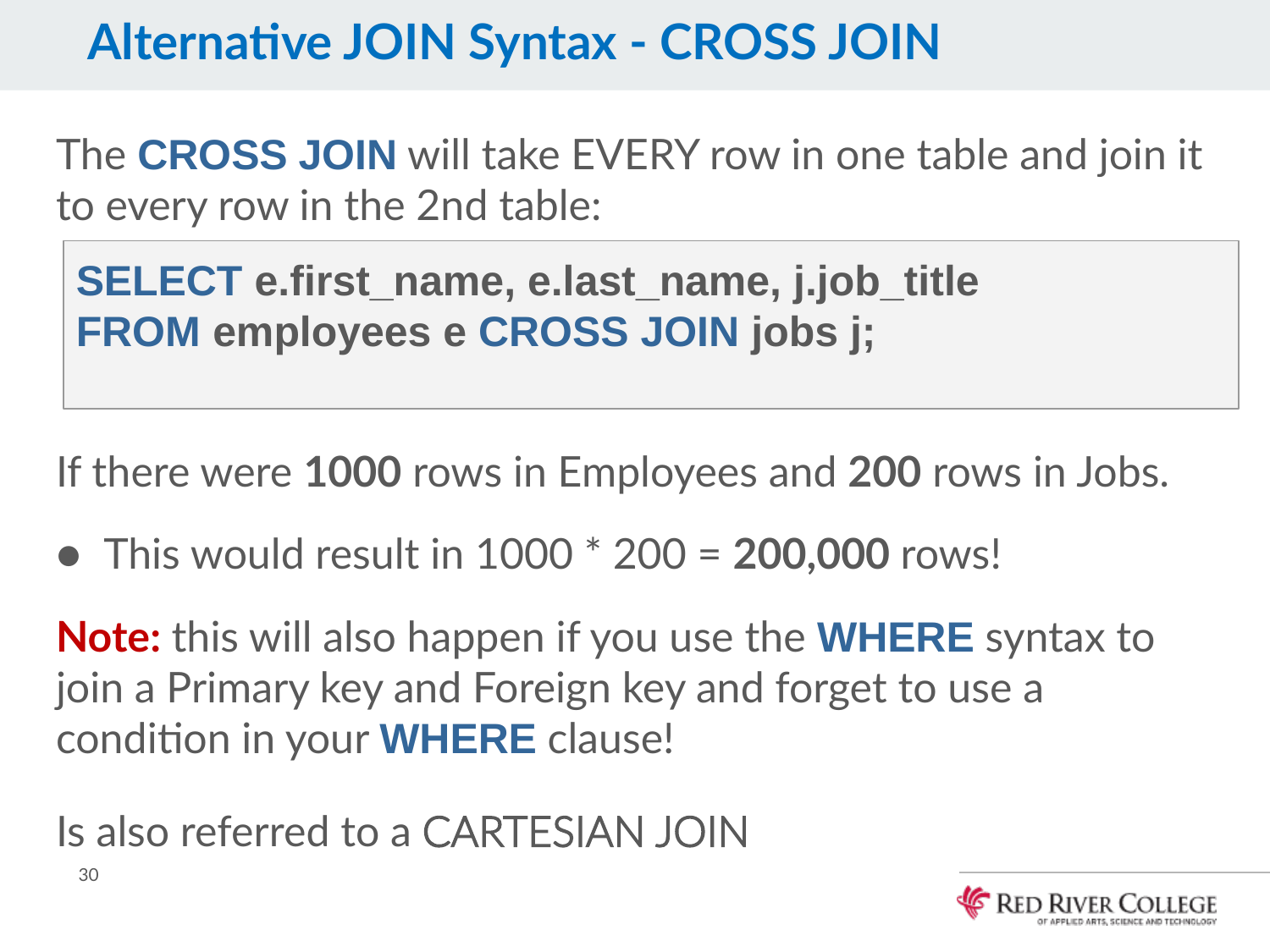

# Alternative JOIN Syntax - CROSS JOIN
The CROSS JOIN will take EVERY row in one table and join it to every row in the 2nd table:

If there were 1000 rows in Employees and 200 rows in Jobs.
This would result in 1000 * 200 = 200,000 rows!
Note: this will also happen if you use the WHERE syntax to join a Primary key and Foreign key and forget to use a condition in your WHERE clause!
Is also referred to a CARTESIAN JOIN

SELECT e.first_name, e.last_name, j.job_title
FROM employees e CROSS JOIN jobs j;
30